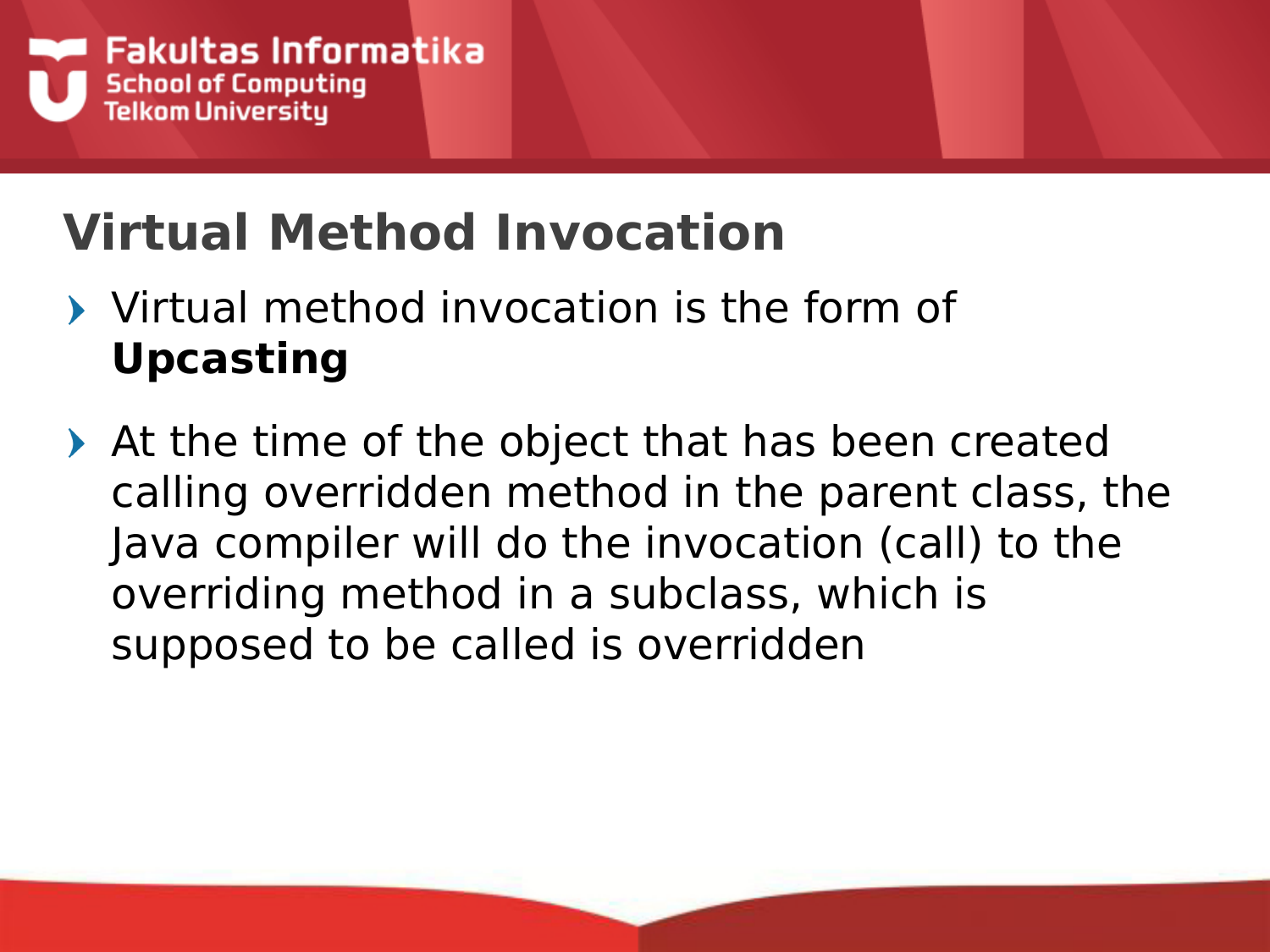

# Virtual Method Invocation
Virtual method invocation is the form of Upcasting
At the time of the object that has been created calling overridden method in the parent class, the Java compiler will do the invocation (call) to the overriding method in a subclass, which is supposed to be called is overridden